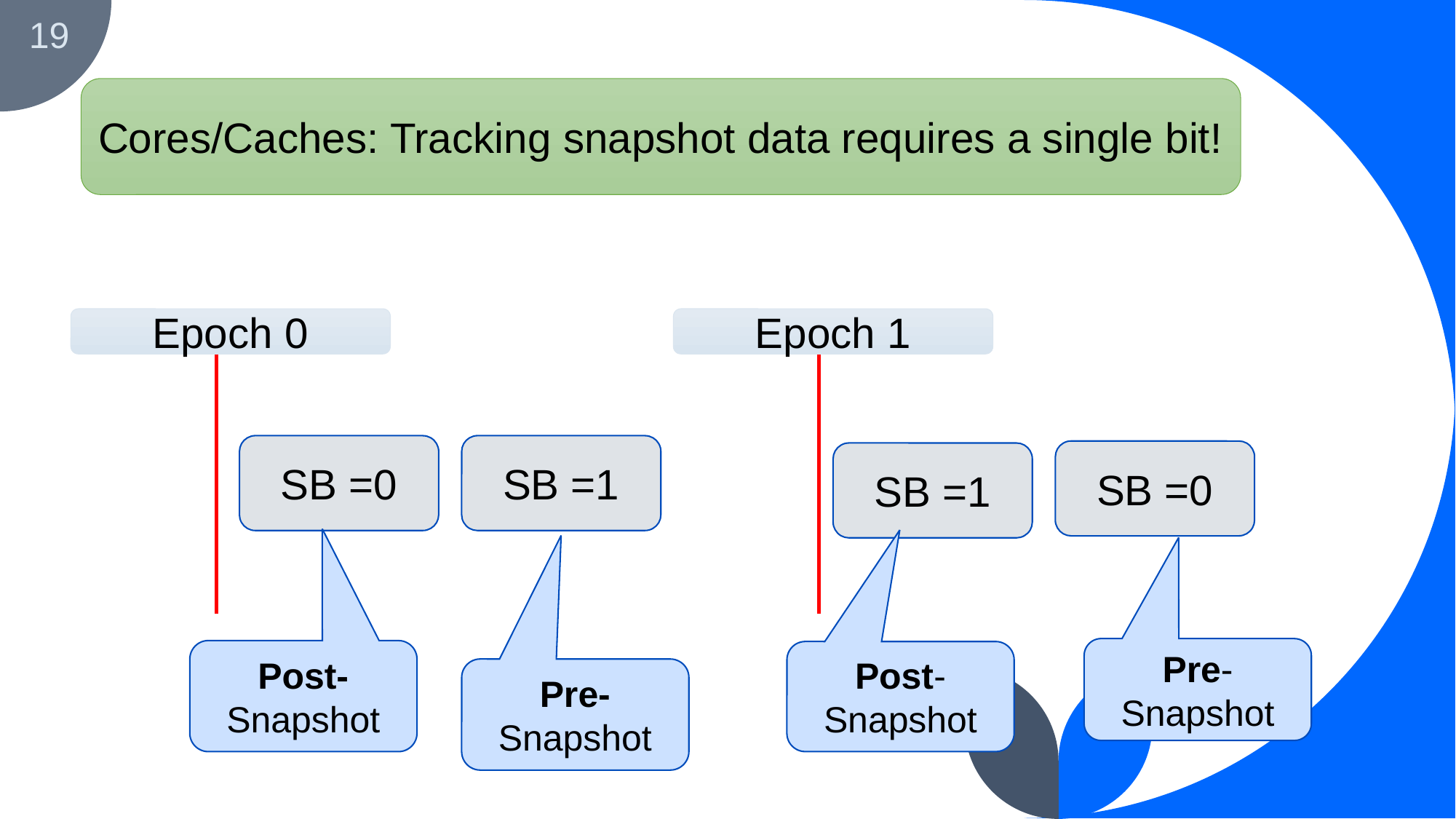

19
Cores/Caches: Tracking snapshot data requires a single bit!
Epoch 0
Epoch 1
SB =1
SB =0
SB =0
SB =1
Pre-Snapshot
Post-Snapshot
Post-Snapshot
Pre-Snapshot